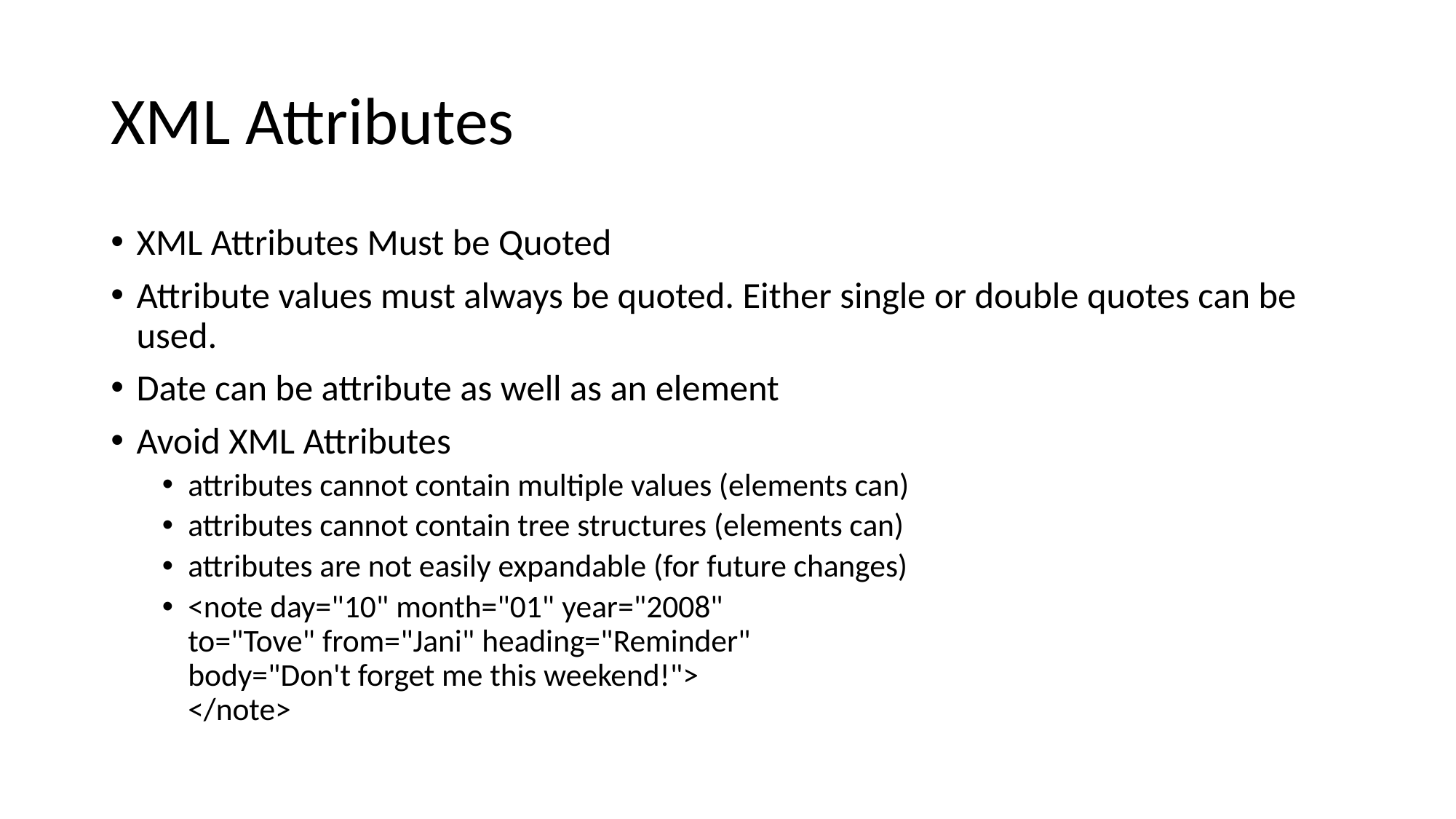

# XML Attributes
XML Attributes Must be Quoted
Attribute values must always be quoted. Either single or double quotes can be used.
Date can be attribute as well as an element
Avoid XML Attributes
attributes cannot contain multiple values (elements can)
attributes cannot contain tree structures (elements can)
attributes are not easily expandable (for future changes)
<note day="10" month="01" year="2008"
to="Tove" from="Jani" heading="Reminder"
body="Don't forget me this weekend!">
</note>